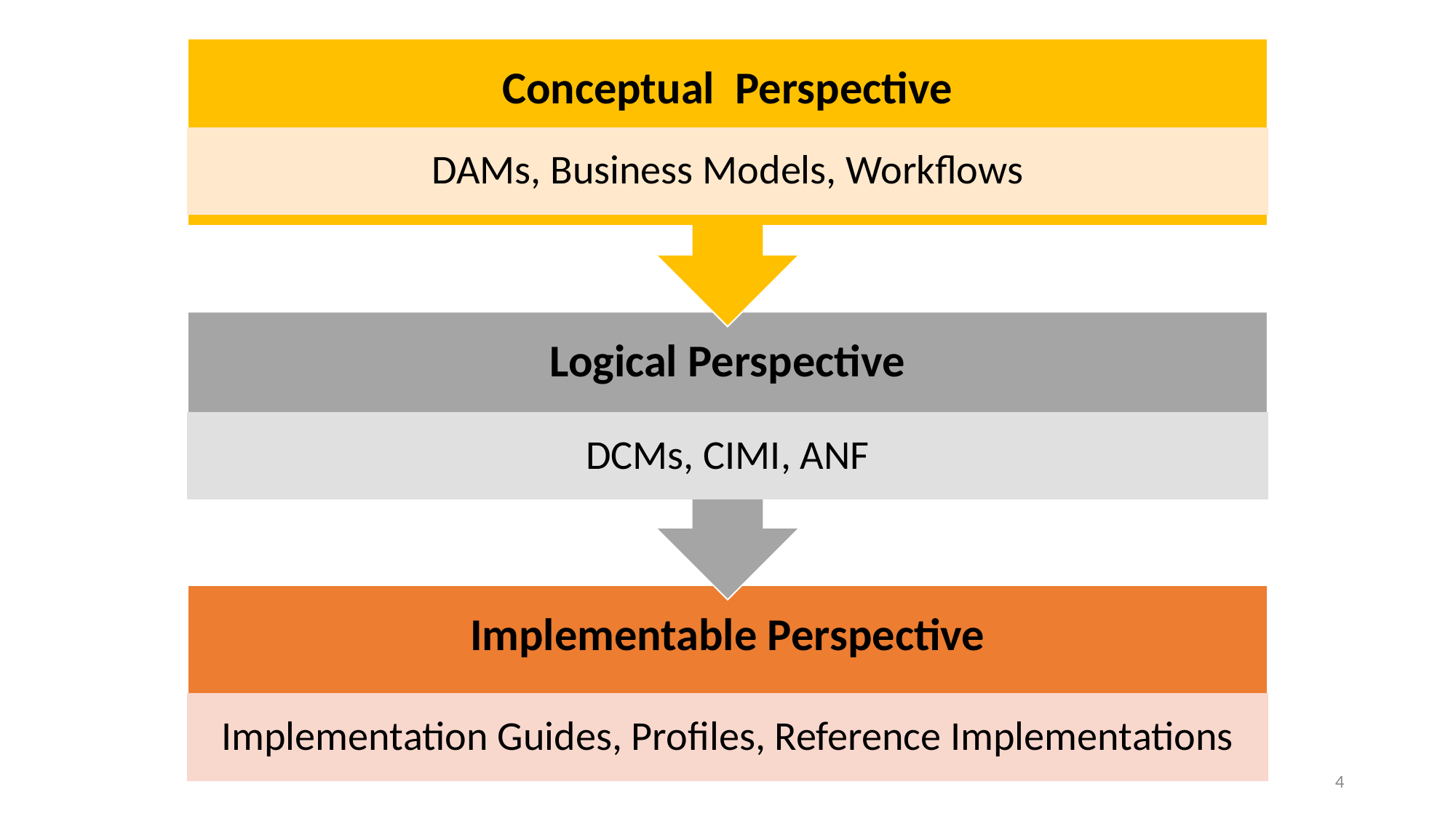

Conceptual  Perspective

DAMs, Business Models, Workflows

Logical Perspective

DCMs, CIMI, ANF

Implementable Perspective

Implementation Guides, Profiles, Reference Implementations
4